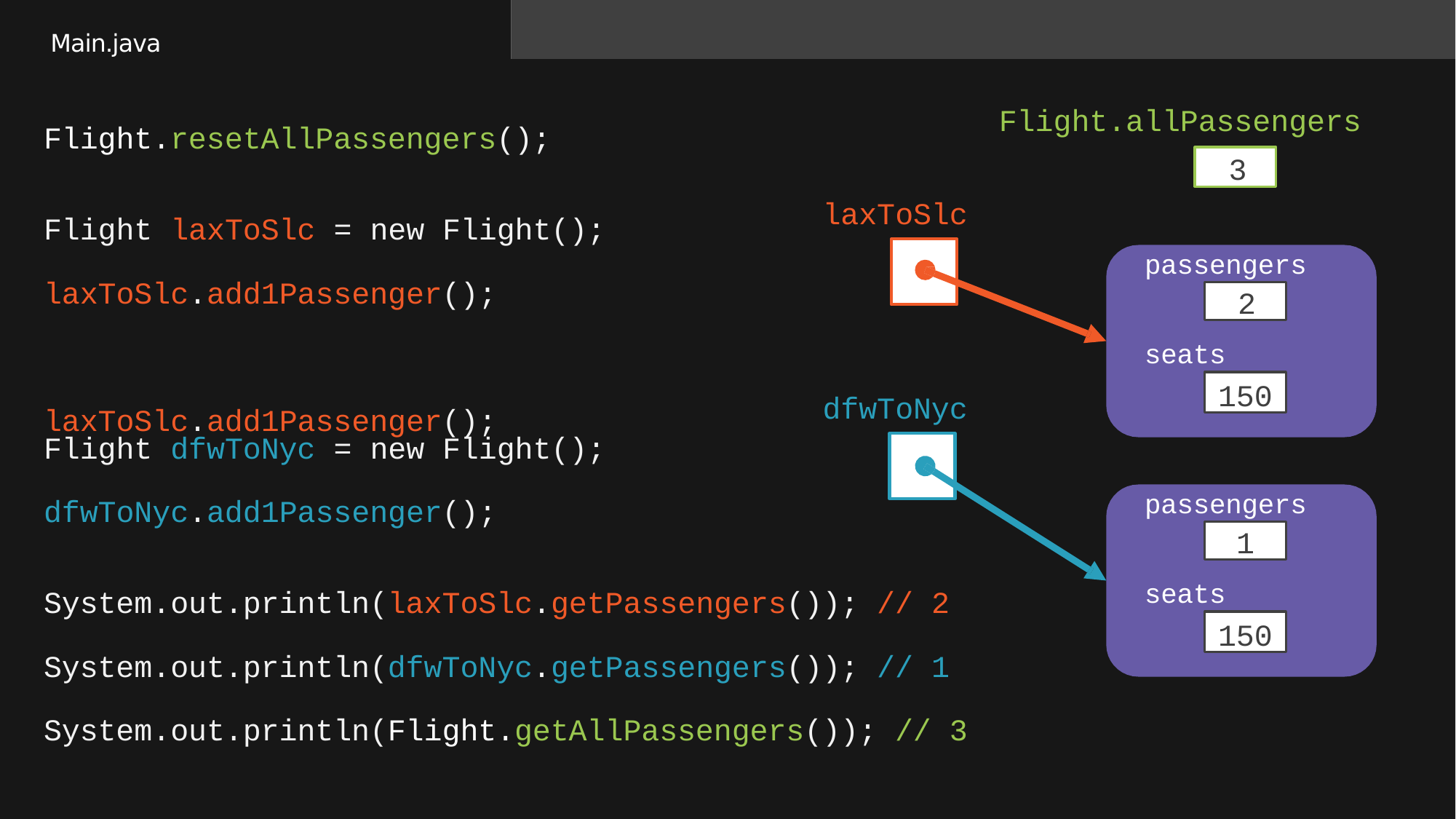

Main.java
# Flight.allPassengers
Flight.resetAllPassengers();
3
laxToSlc
Flight laxToSlc = new Flight();
laxToSlc.add1Passenger();  laxToSlc.add1Passenger();

passengers
2
seats
150
dfwToNyc
Flight dfwToNyc = new Flight();
dfwToNyc.add1Passenger();

passengers
1
seats
System.out.println(laxToSlc.getPassengers()); // 2
System.out.println(dfwToNyc.getPassengers()); // 1
System.out.println(Flight.getAllPassengers()); // 3
150
12